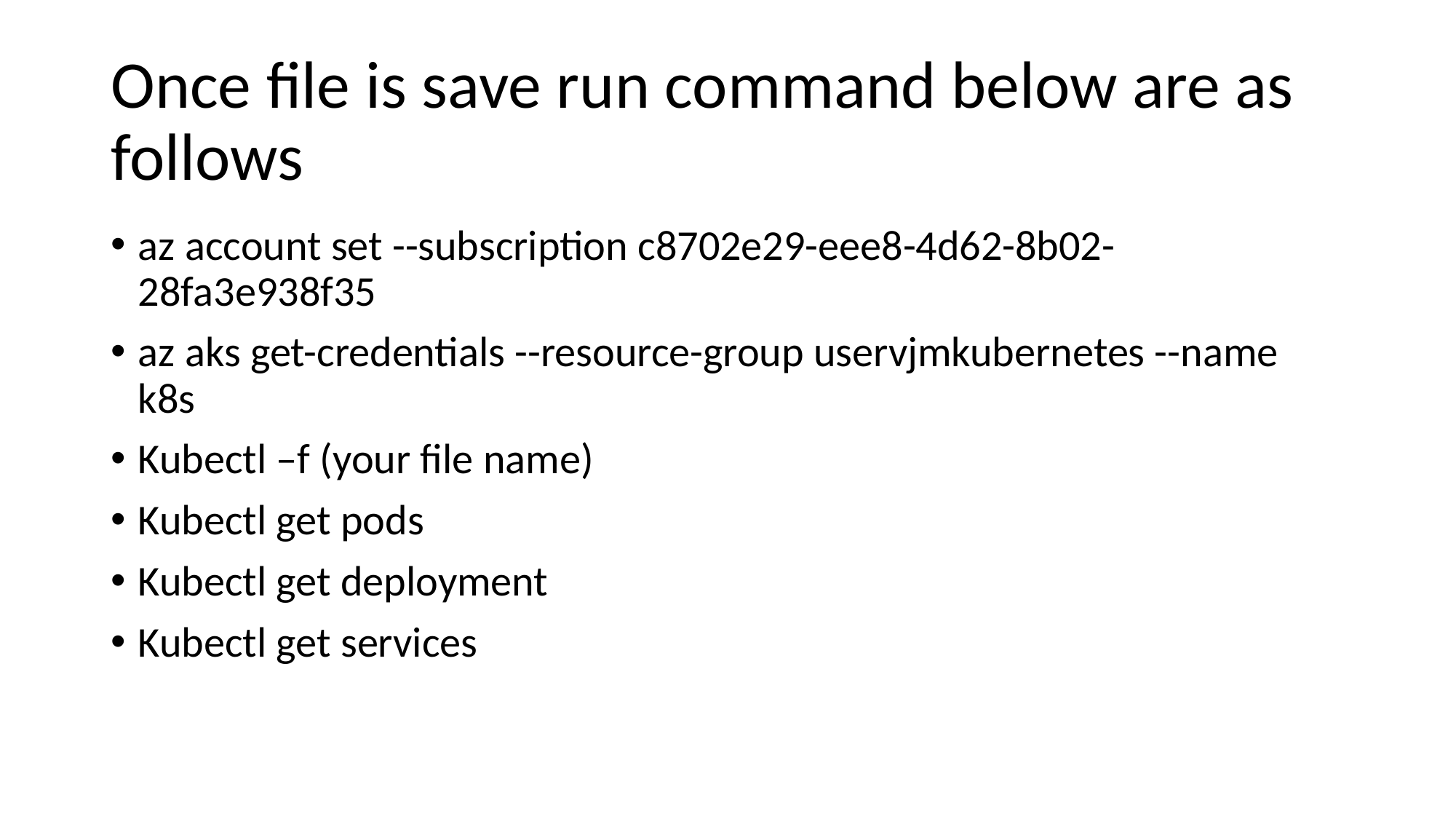

# Once file is save run command below are as follows
az account set --subscription c8702e29-eee8-4d62-8b02-28fa3e938f35
az aks get-credentials --resource-group uservjmkubernetes --name k8s
Kubectl –f (your file name)
Kubectl get pods
Kubectl get deployment
Kubectl get services